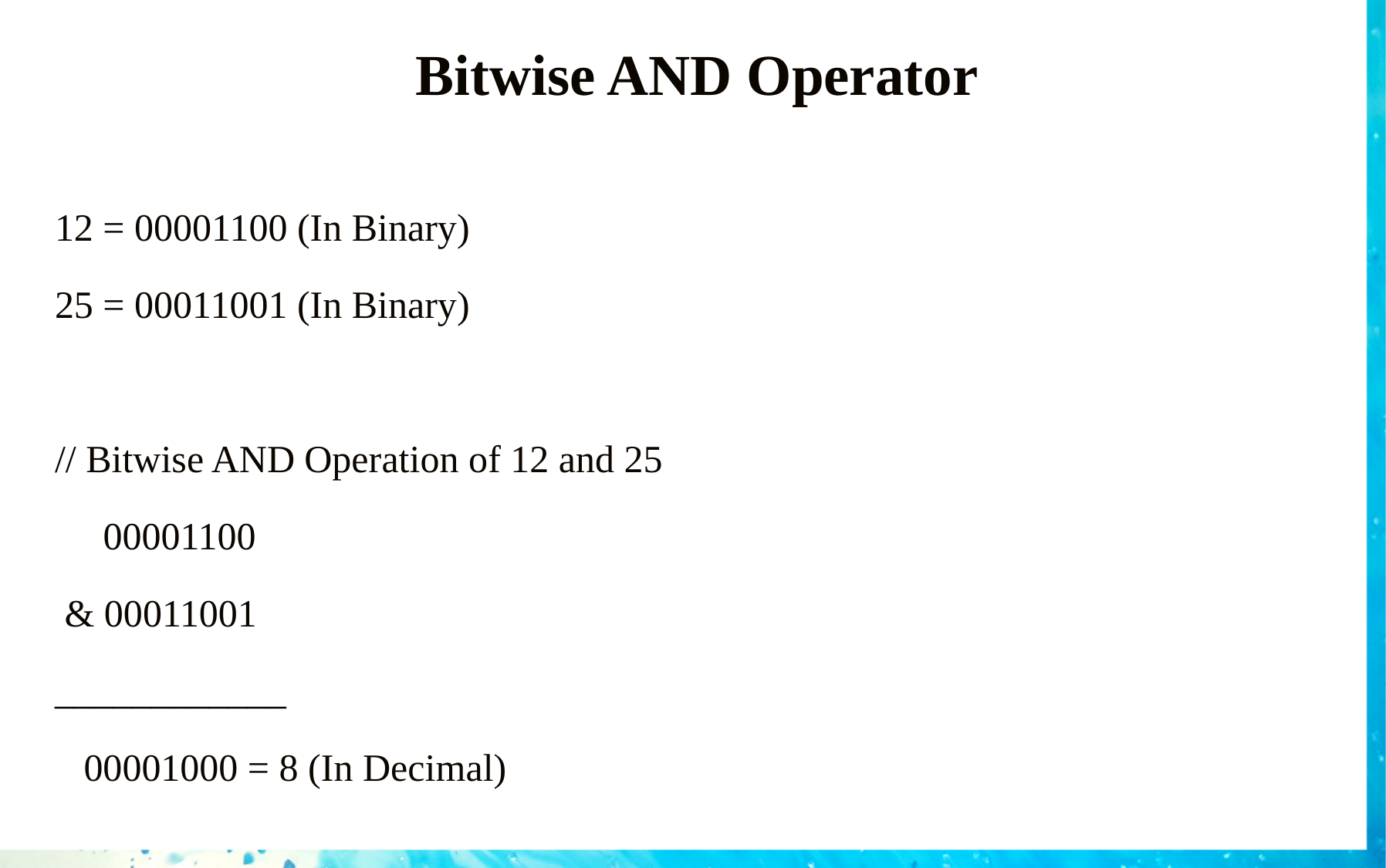

# Bitwise AND Operator
12 = 00001100 (In Binary)
25 = 00011001 (In Binary)

// Bitwise AND Operation of 12 and 25
     00001100
 & 00011001
____________
   00001000 = 8 (In Decimal)